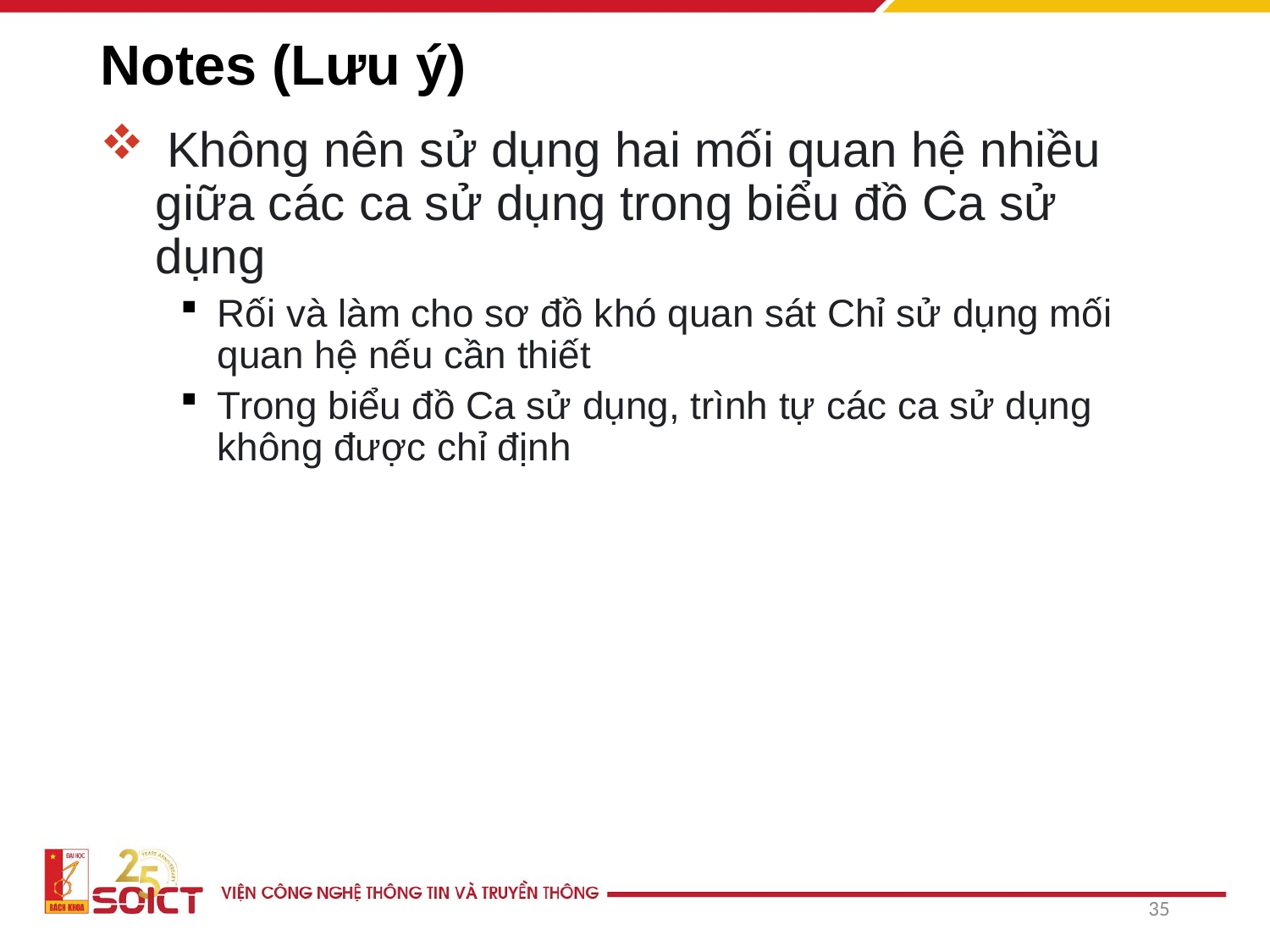

# Notes (Lưu ý)
 Không nên sử dụng hai mối quan hệ nhiều giữa các ca sử dụng trong biểu đồ Ca sử dụng
Rối và làm cho sơ đồ khó quan sát Chỉ sử dụng mối quan hệ nếu cần thiết
Trong biểu đồ Ca sử dụng, trình tự các ca sử dụng không được chỉ định

35